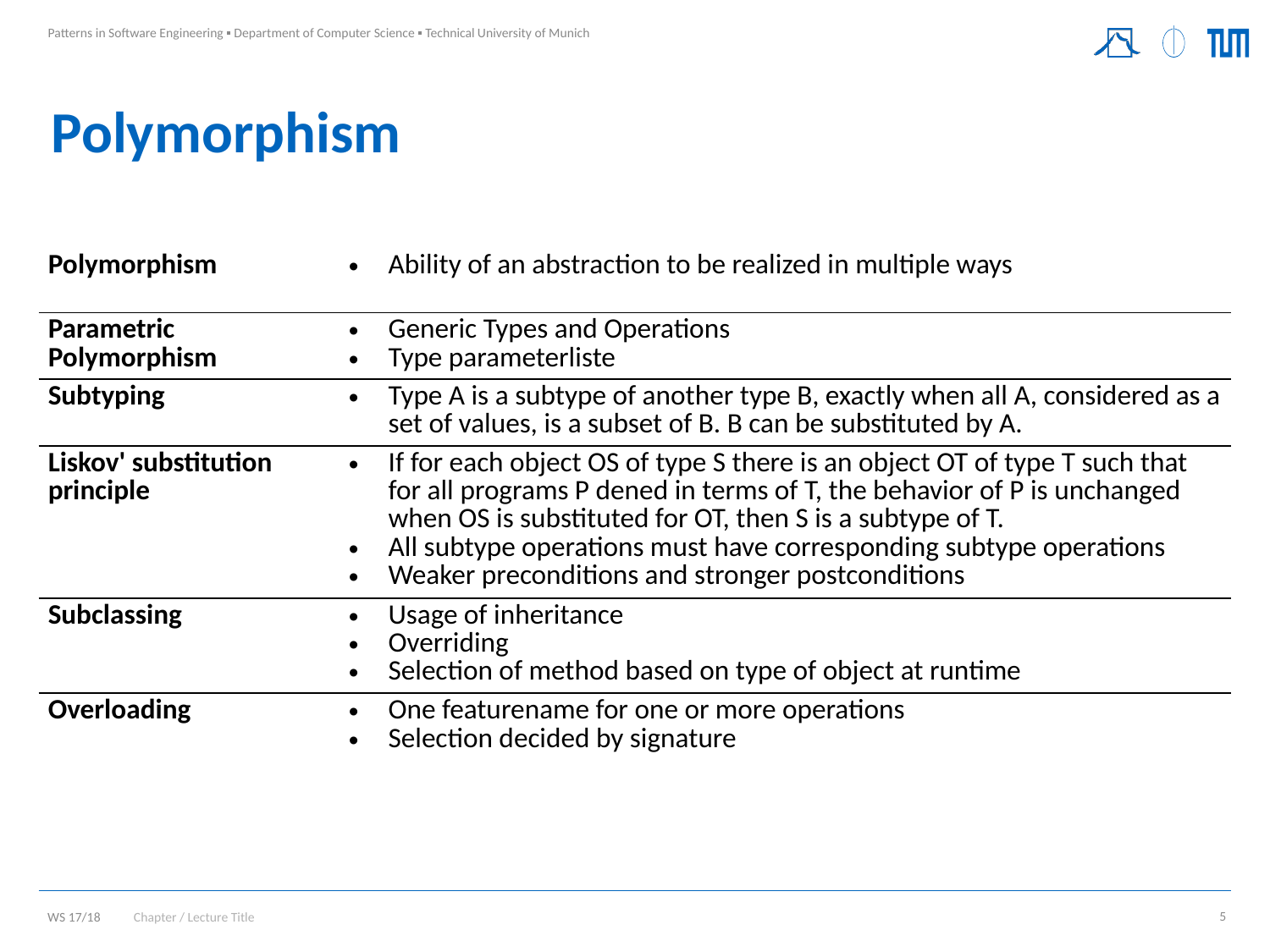

# Polymorphism
| Polymorphism | Ability of an abstraction to be realized in multiple ways |
| --- | --- |
| Parametric Polymorphism | Generic Types and Operations Type parameterliste |
| Subtyping | Type A is a subtype of another type B, exactly when all A, considered as a set of values, is a subset of B. B can be substituted by A. |
| Liskov' substitution principle | If for each object OS of type S there is an object OT of type T such that for all programs P dened in terms of T, the behavior of P is unchanged when OS is substituted for OT, then S is a subtype of T. All subtype operations must have corresponding subtype operations Weaker preconditions and stronger postconditions |
| Subclassing | Usage of inheritance Overriding Selection of method based on type of object at runtime |
| Overloading | One featurename for one or more operations Selection decided by signature |
Chapter / Lecture Title
5
WS 17/18